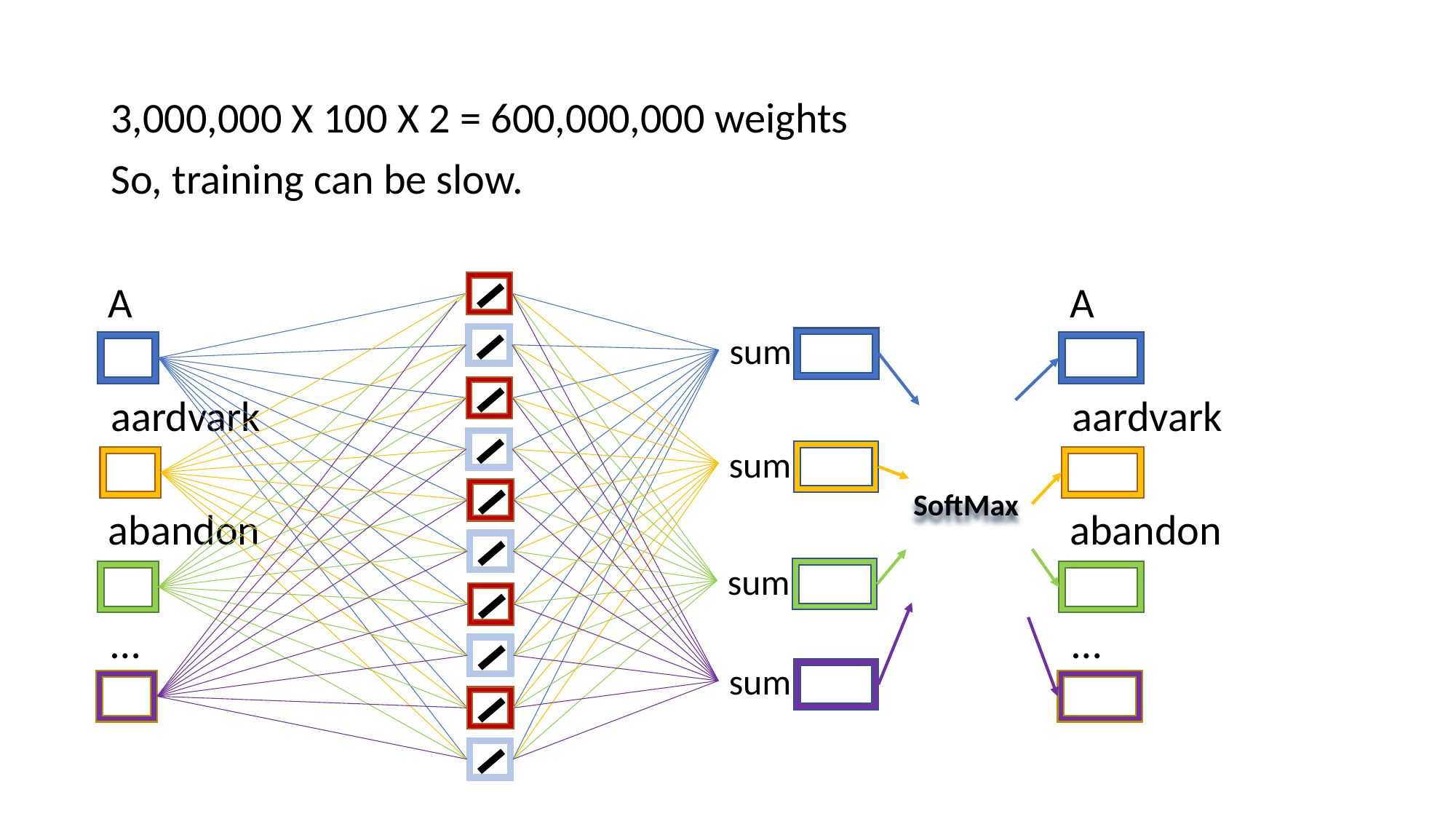

3,000,000 X 100 X 2 = 600,000,000 weights
So, training can be slow.
A
A

sum

aardvark
aardvark

sum

SoftMax
abandon
abandon

sum

…
…

sum